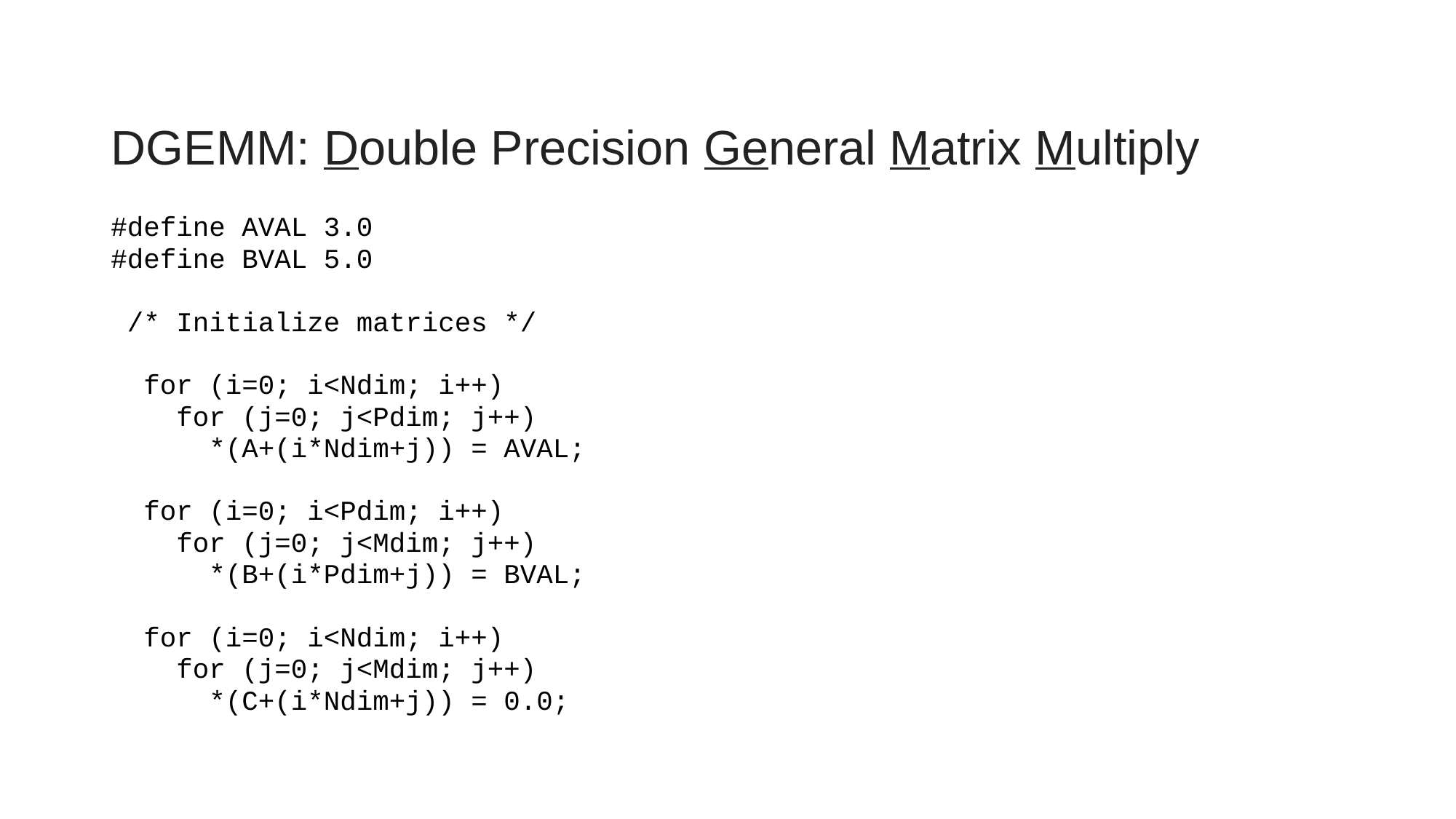

# DGEMM: Double Precision General Matrix Multiply
#define AVAL 3.0
#define BVAL 5.0

 /* Initialize matrices */

  for (i=0; i<Ndim; i++)
    for (j=0; j<Pdim; j++)
      *(A+(i*Ndim+j)) = AVAL;

  for (i=0; i<Pdim; i++)
    for (j=0; j<Mdim; j++)
      *(B+(i*Pdim+j)) = BVAL;

  for (i=0; i<Ndim; i++)
    for (j=0; j<Mdim; j++)
      *(C+(i*Ndim+j)) = 0.0;